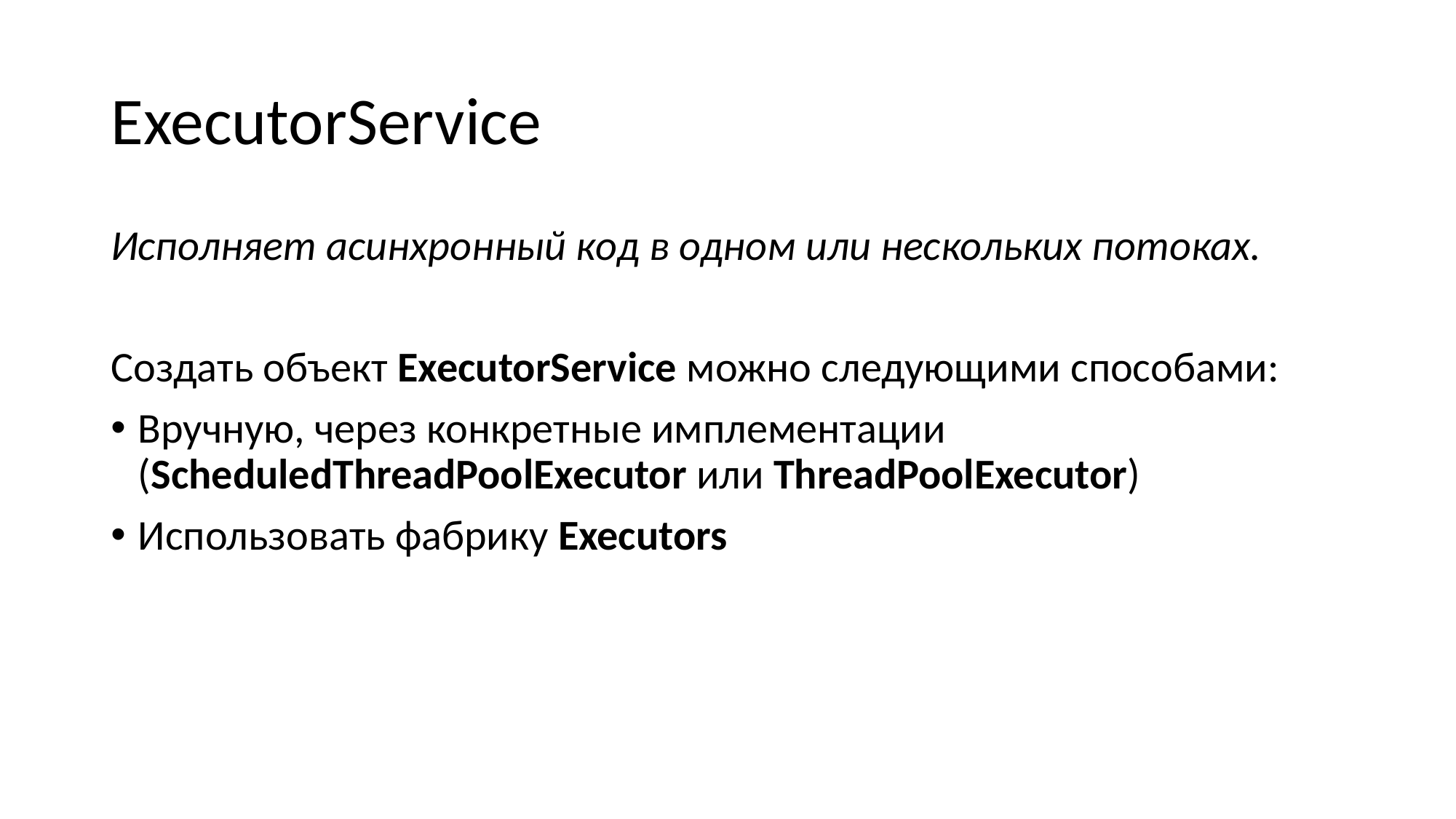

# ExecutorService
Исполняет асинхронный код в одном или нескольких потоках.

Создать объект ExecutorService можно следующими способами:
Вручную, через конкретные имплементации (ScheduledThreadPoolExecutor или ThreadPoolExecutor)
Использовать фабрику Executors